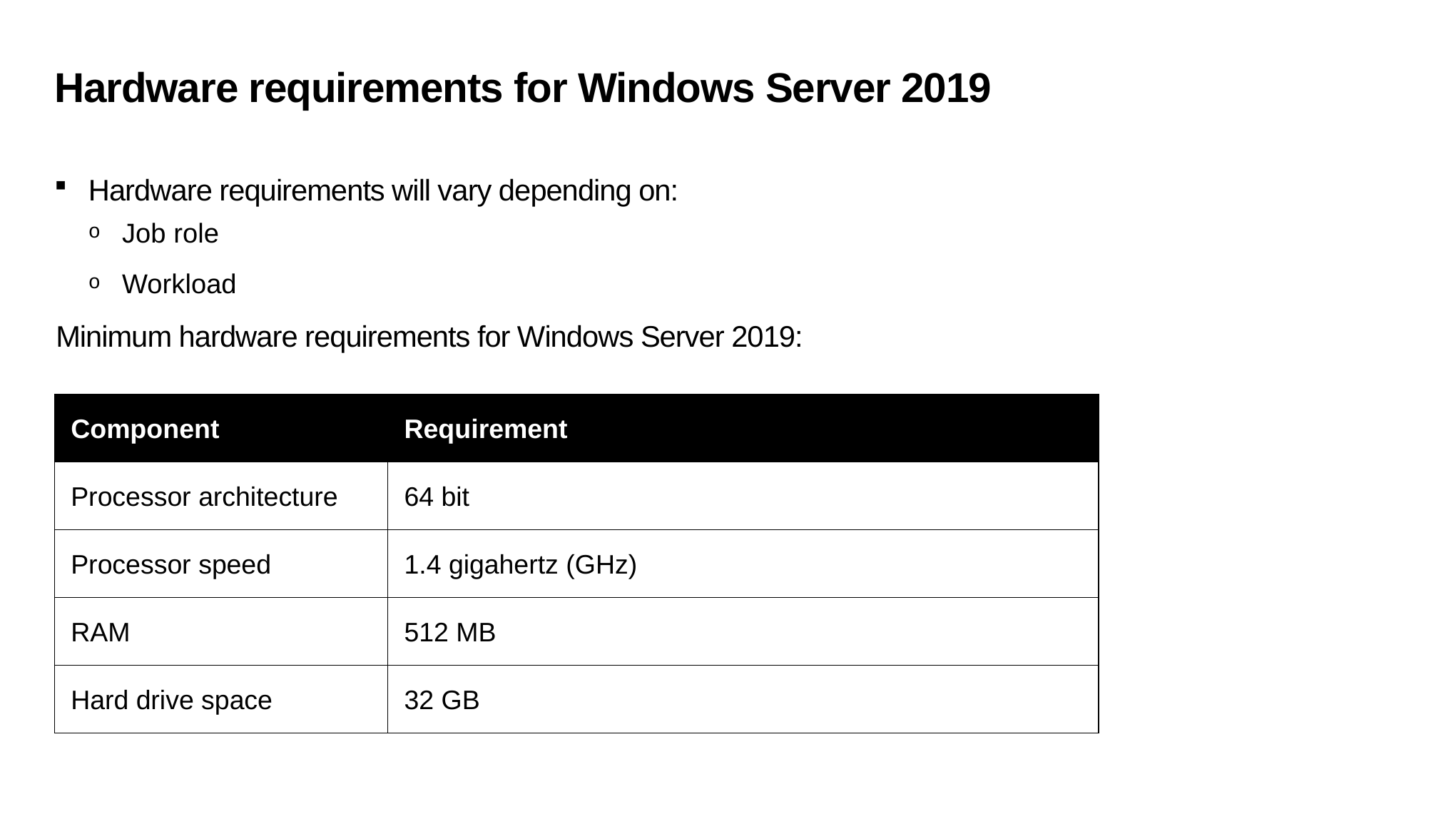

# Hardware requirements for Windows Server 2019
Hardware requirements will vary depending on:
Job role
Workload
Minimum hardware requirements for Windows Server 2019:

| Component | Requirement |
| --- | --- |
| Processor architecture | 64 bit |
| Processor speed | 1.4 gigahertz (GHz) |
| RAM | 512 MB |
| Hard drive space | 32 GB |